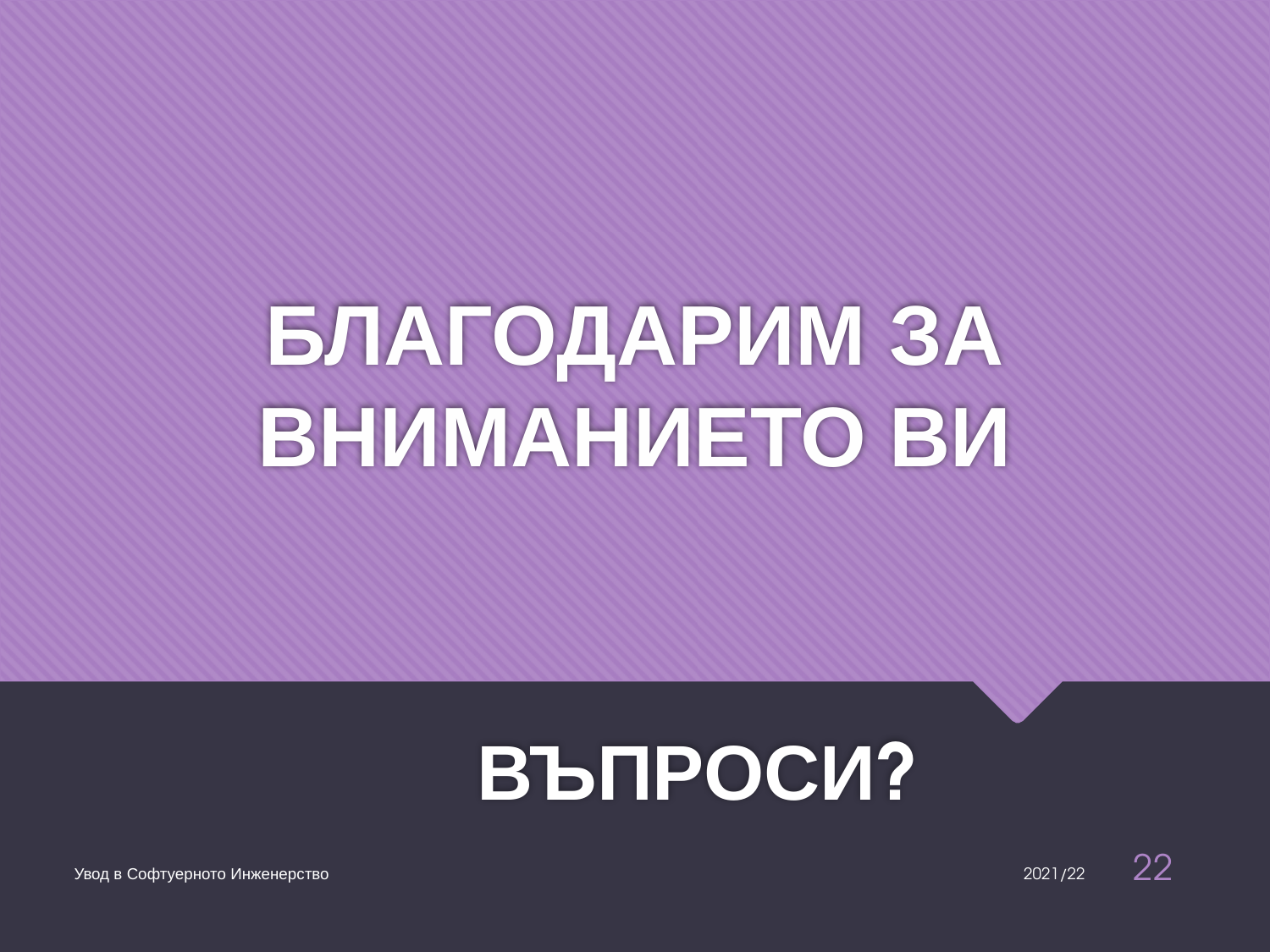

# БЛАГОДАРИМ ЗА ВНИМАНИЕТО ВИ
	ВЪПРОСИ?
22
Увод в Софтуерното Инженерство
2021/22